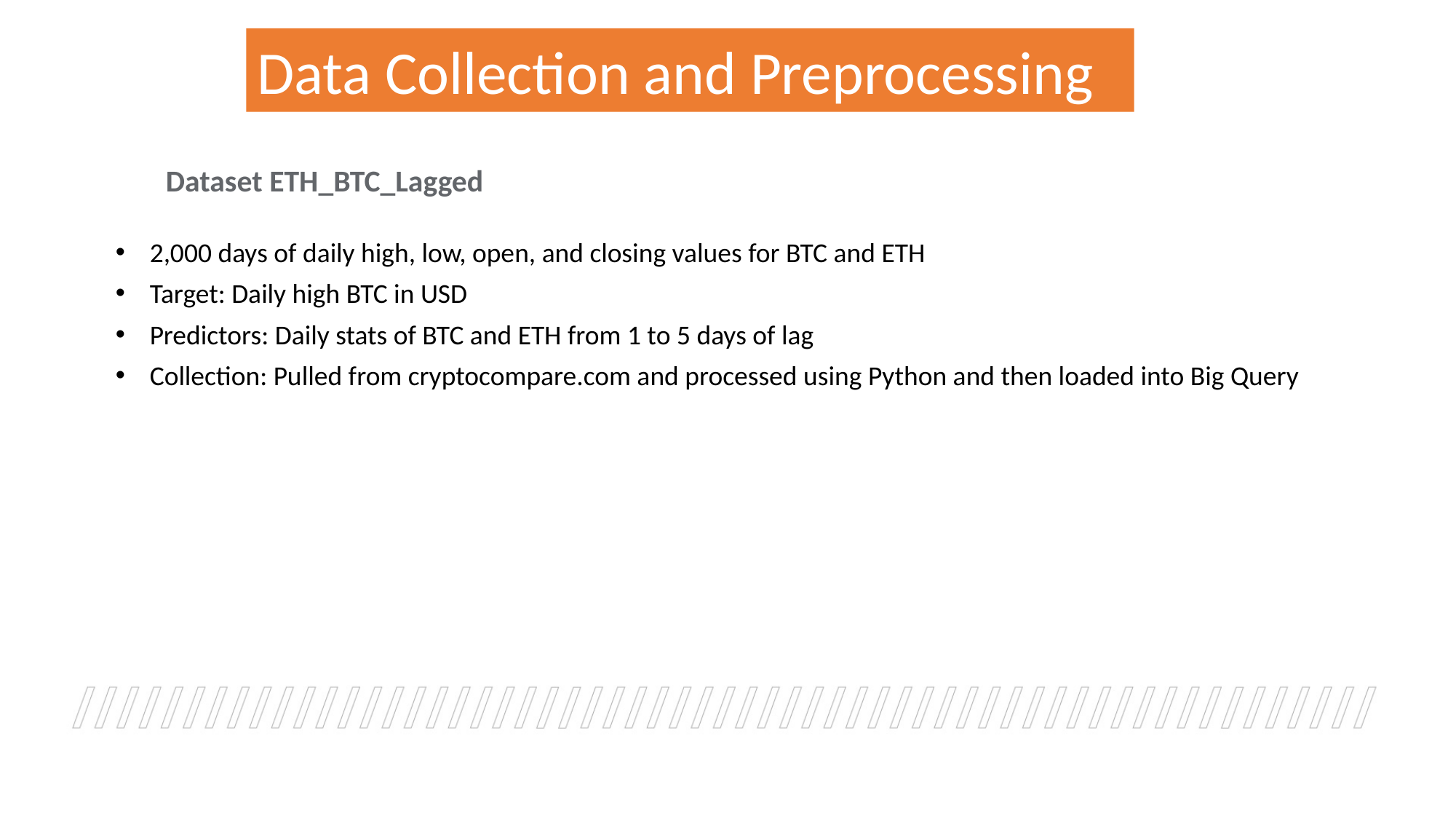

Data Collection and Preprocessing
Dataset ETH_BTC_Lagged
2,000 days of daily high, low, open, and closing values for BTC and ETH
Target: Daily high BTC in USD
Predictors: Daily stats of BTC and ETH from 1 to 5 days of lag
Collection: Pulled from cryptocompare.com and processed using Python and then loaded into Big Query